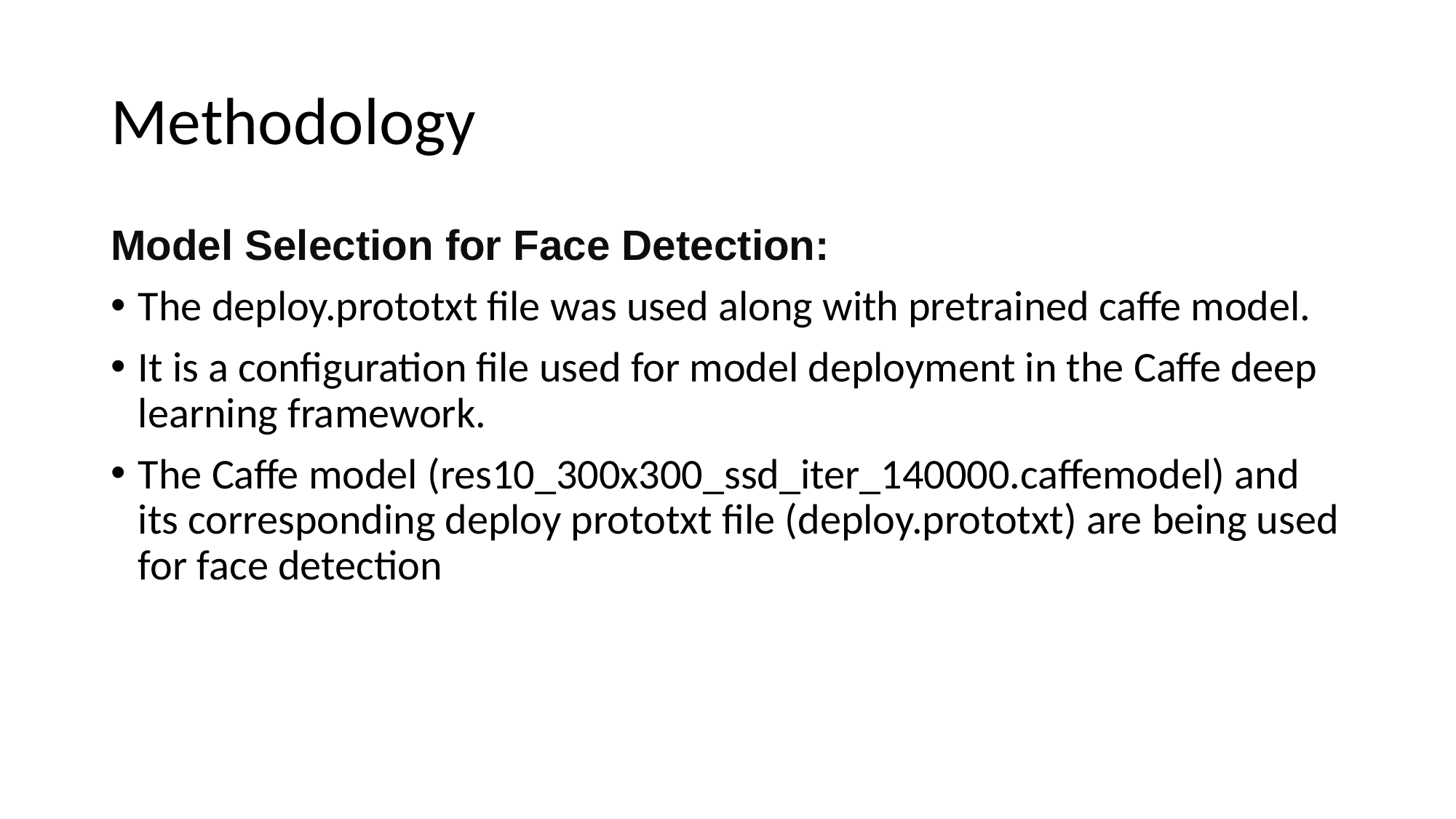

# Methodology
Model Selection for Face Detection:
The deploy.prototxt file was used along with pretrained caffe model.
It is a configuration file used for model deployment in the Caffe deep learning framework.
The Caffe model (res10_300x300_ssd_iter_140000.caffemodel) and its corresponding deploy prototxt file (deploy.prototxt) are being used for face detection